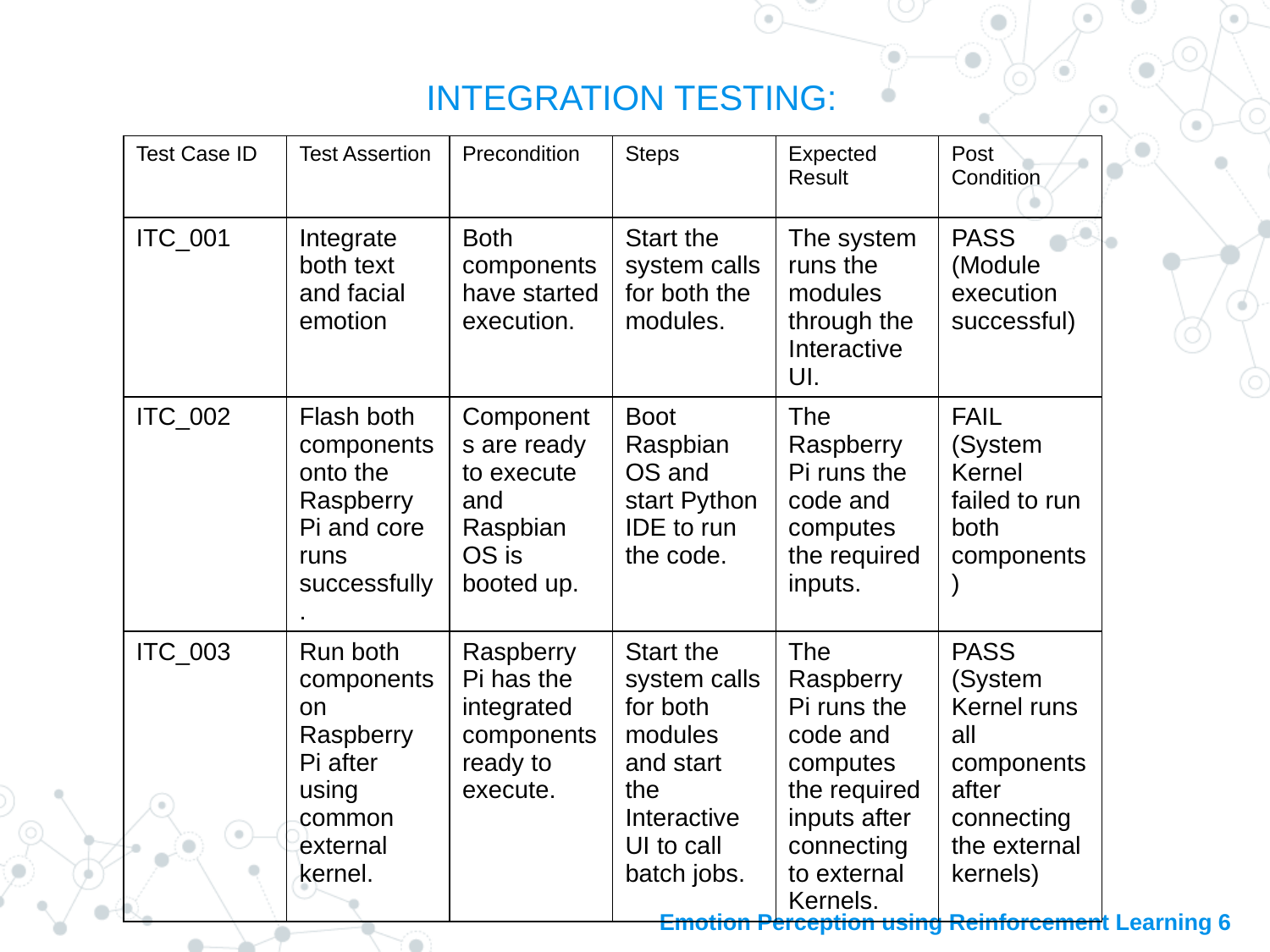

# INTEGRATION TESTING:
| Test Case ID | Test Assertion | Precondition | Steps | Expected Result | Post Condition |
| --- | --- | --- | --- | --- | --- |
| ITC\_001 | Integrate both text and facial emotion | Both components have started execution. | Start the system calls for both the modules. | The system runs the modules through the Interactive UI. | PASS (Module execution successful) |
| ITC\_002 | Flash both components onto the Raspberry Pi and core runs successfully. | Components are ready to execute and Raspbian OS is booted up. | Boot Raspbian OS and start Python IDE to run the code. | The Raspberry Pi runs the code and computes the required inputs. | FAIL (System Kernel failed to run both components) |
| ITC\_003 | Run both components on Raspberry Pi after using common external kernel. | Raspberry Pi has the integrated components ready to execute. | Start the system calls for both modules and start the Interactive UI to call batch jobs. | The Raspberry Pi runs the code and computes the required inputs after connecting to external Kernels. | PASS (System Kernel runs all components after connecting the external kernels) |

 Emotion Perception using Reinforcement Learning 6